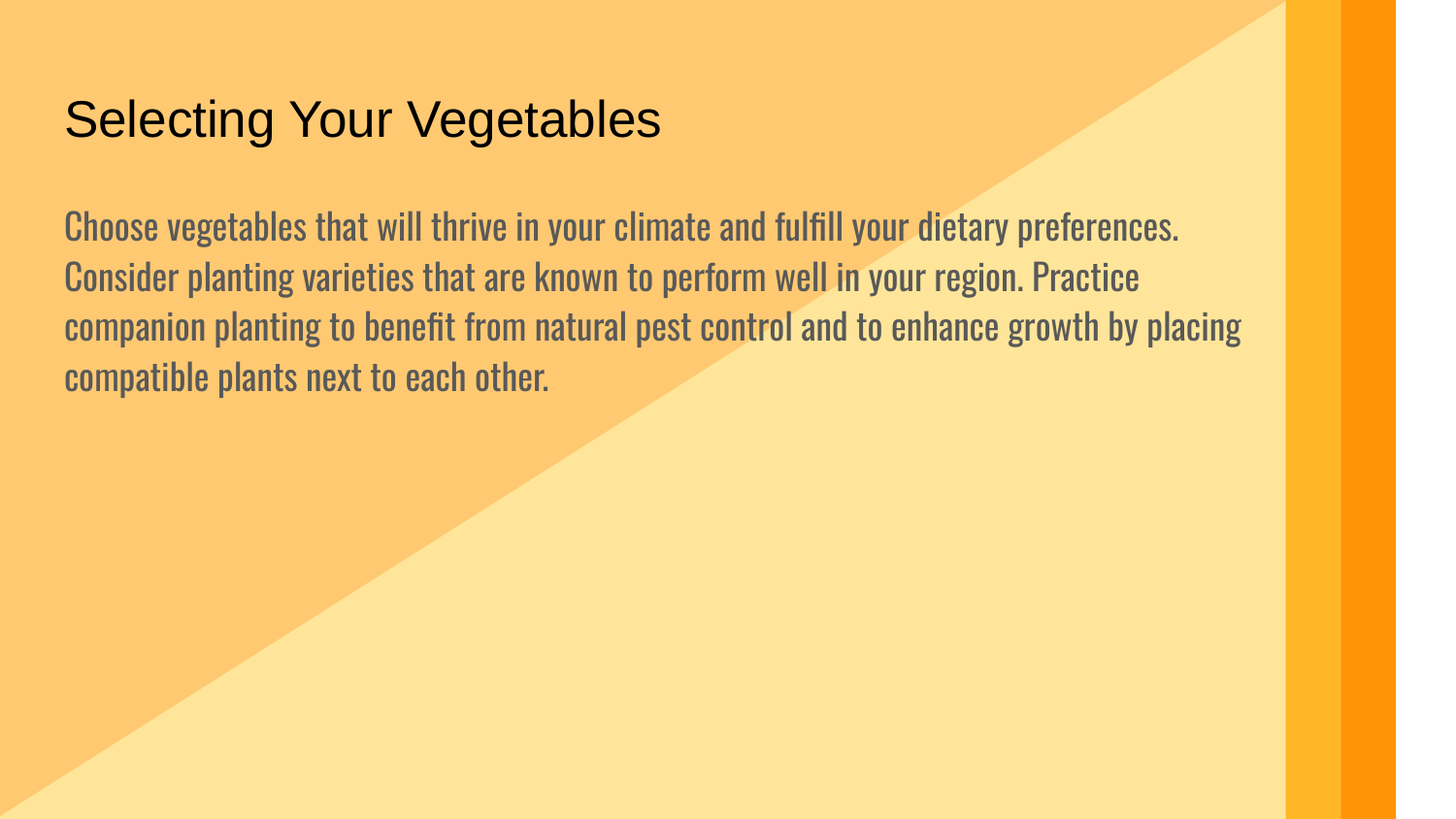

Selecting Your Vegetables
Choose vegetables that will thrive in your climate and fulfill your dietary preferences. Consider planting varieties that are known to perform well in your region. Practice companion planting to benefit from natural pest control and to enhance growth by placing compatible plants next to each other.